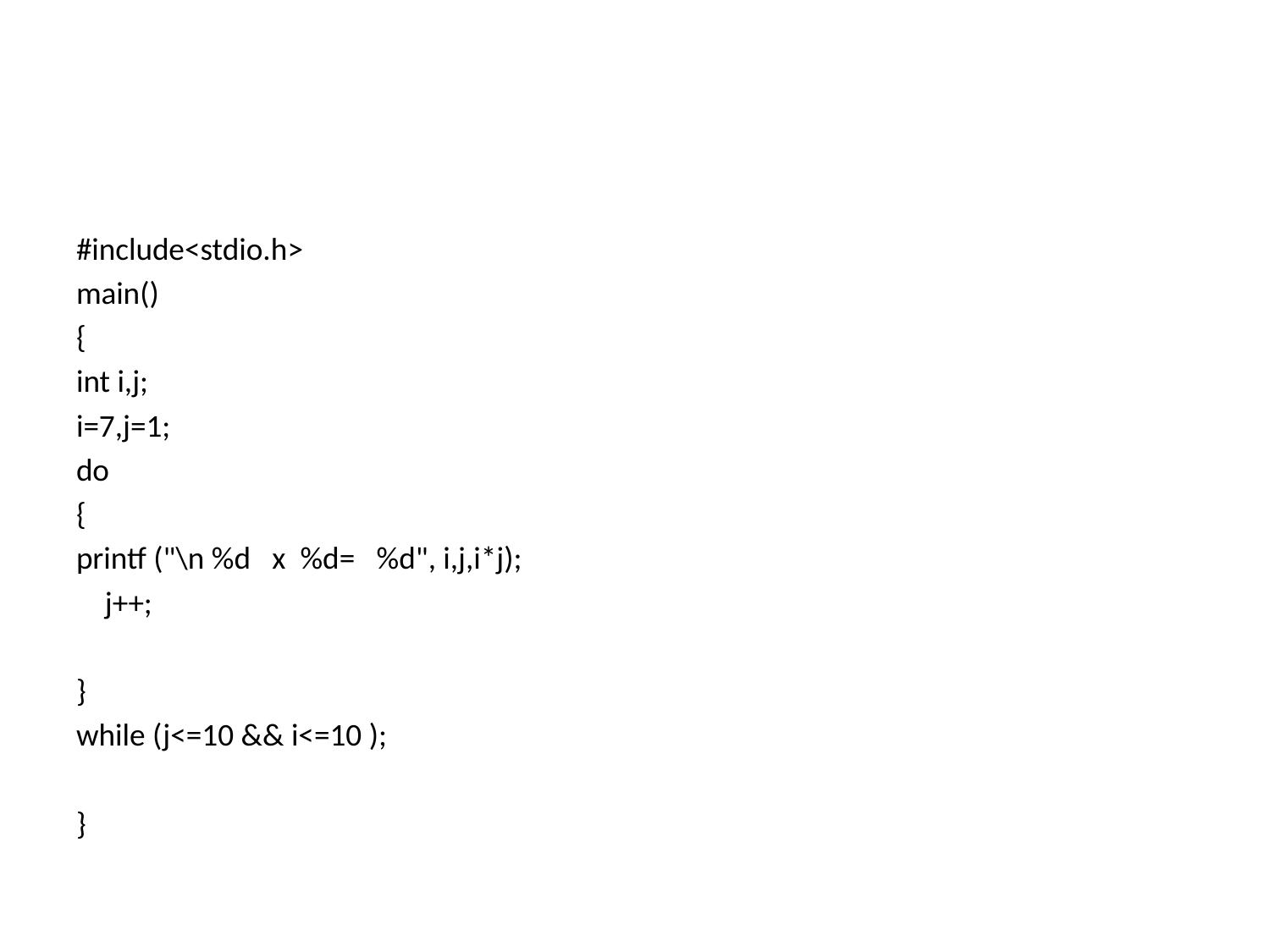

#
#include<stdio.h>
main()
{
int i,j;
i=7,j=1;
do
{
printf ("\n %d   x  %d=   %d", i,j,i*j);
    j++;

}
while (j<=10 && i<=10 );

}